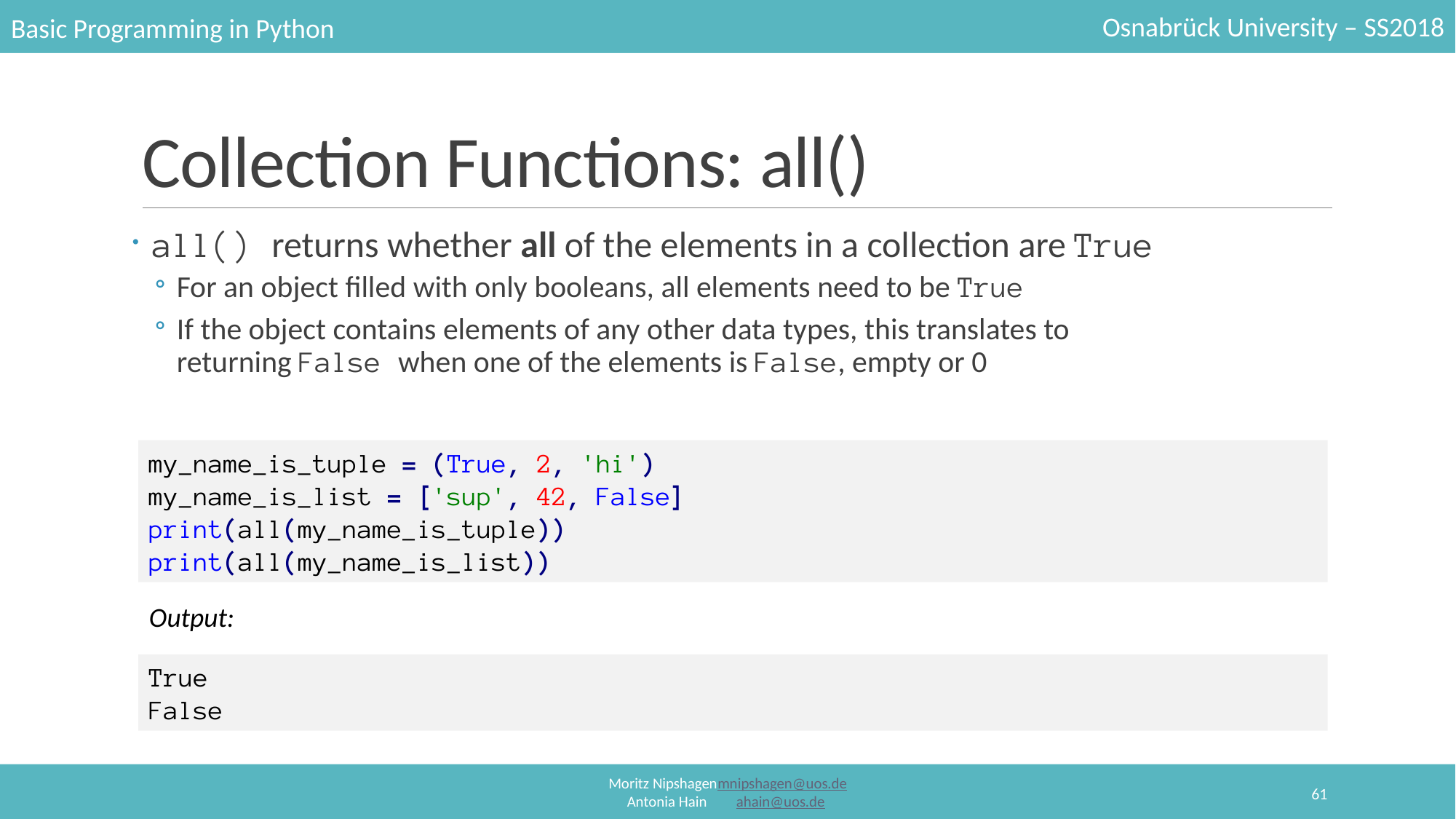

# Collection Functions: all()
all() returns whether all of the elements in a collection are True
For an object filled with only booleans, all elements need to be True
If the object contains elements of any other data types, this translates to returning False when one of the elements is False, empty or 0

my_name_is_tuple = (True, 2, 'hi')
my_name_is_list = ['sup', 42, False]
print(all(my_name_is_tuple))
print(all(my_name_is_list))
Output:

True
False
61